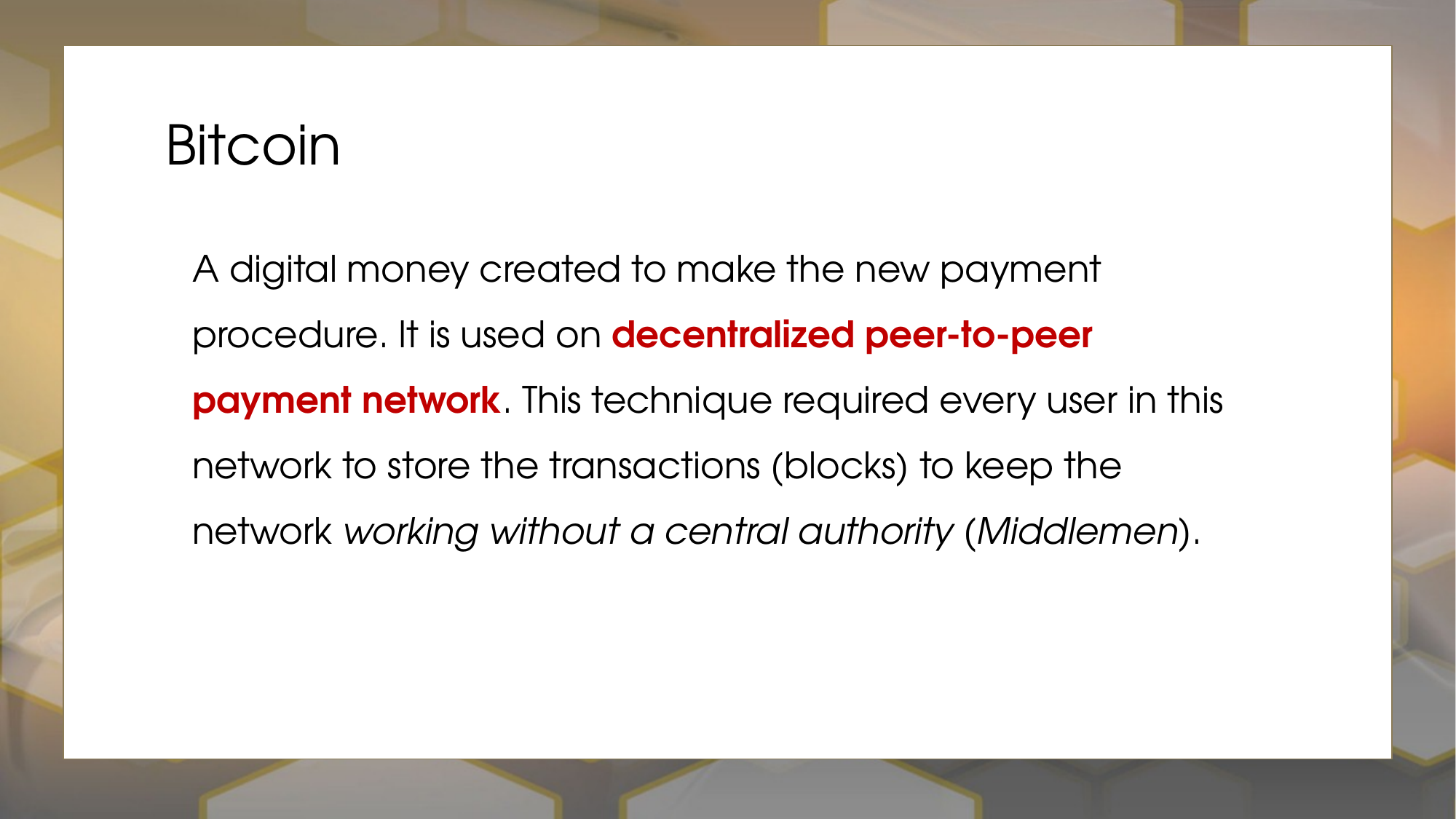

# Bitcoin
A digital money created to make the new payment procedure. It is used on decentralized peer-to-peer payment network. This technique required every user in this network to store the transactions (blocks) to keep the network working without a central authority (Middlemen).